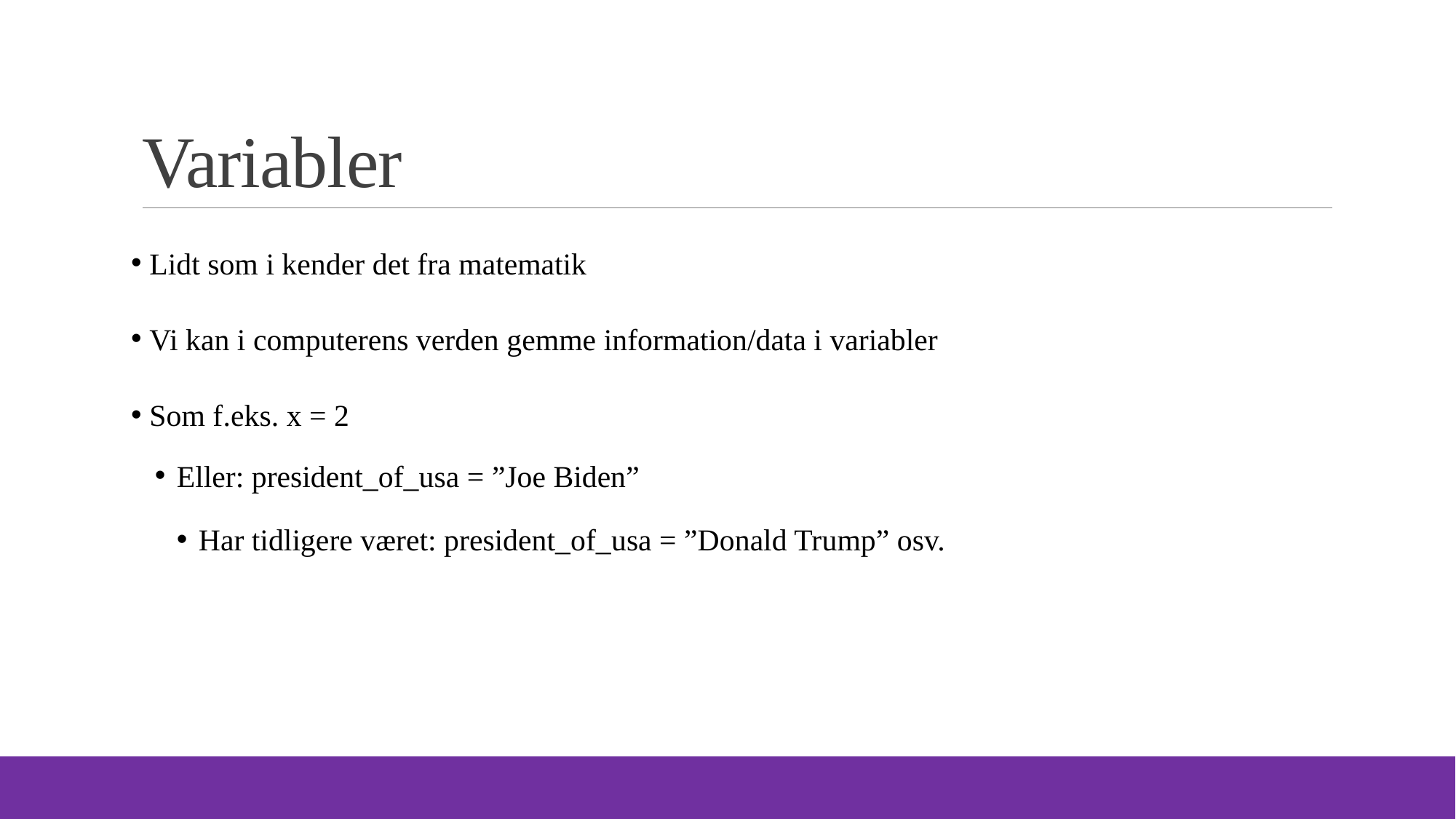

# Variabler
 Lidt som i kender det fra matematik
 Vi kan i computerens verden gemme information/data i variabler
 Som f.eks. x = 2
Eller: president_of_usa = ”Joe Biden”
Har tidligere været: president_of_usa = ”Donald Trump” osv.